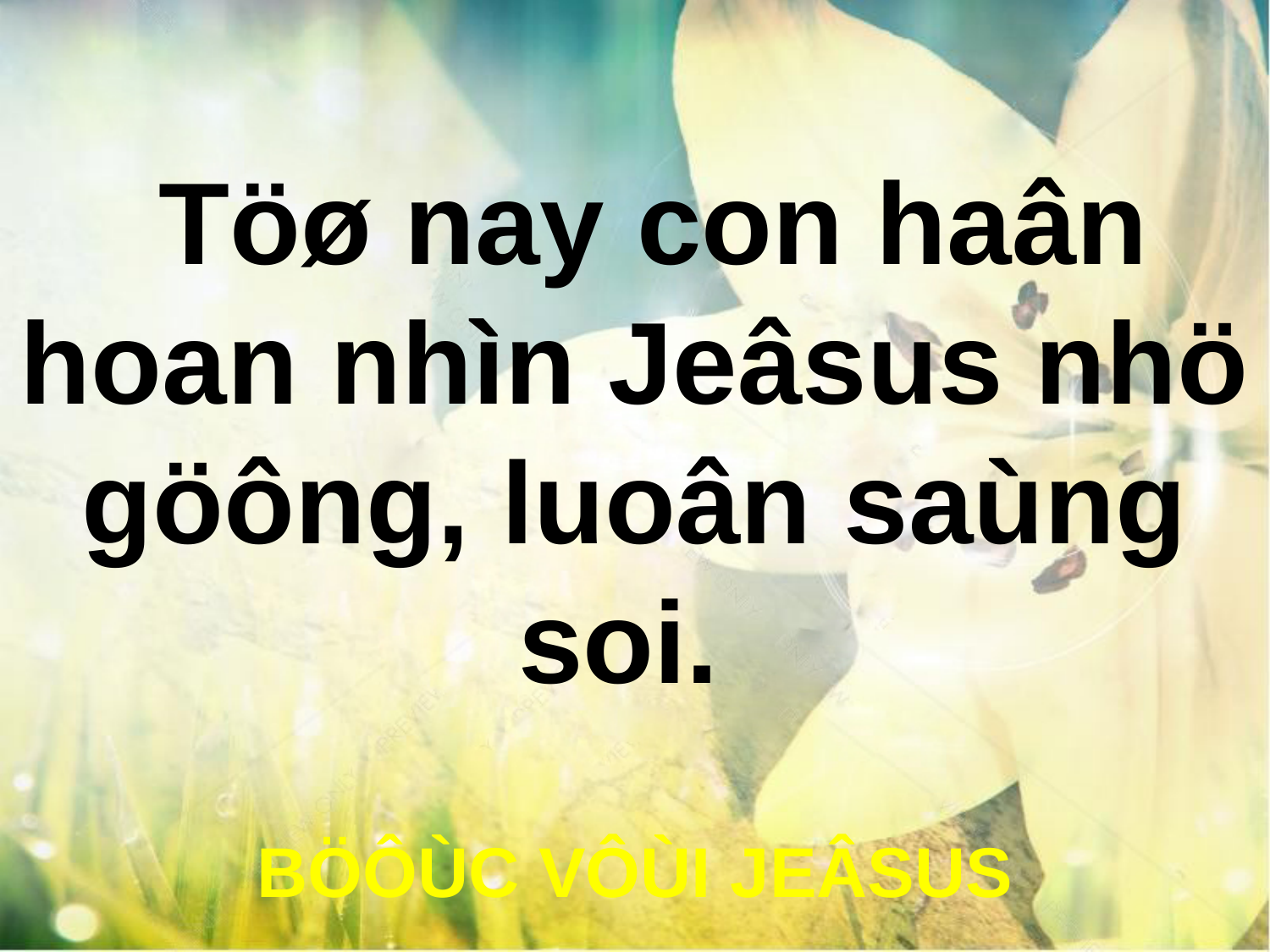

Töø nay con haân hoan nhìn Jeâsus nhö göông, luoân saùng soi.
BÖÔÙC VÔÙI JEÂSUS